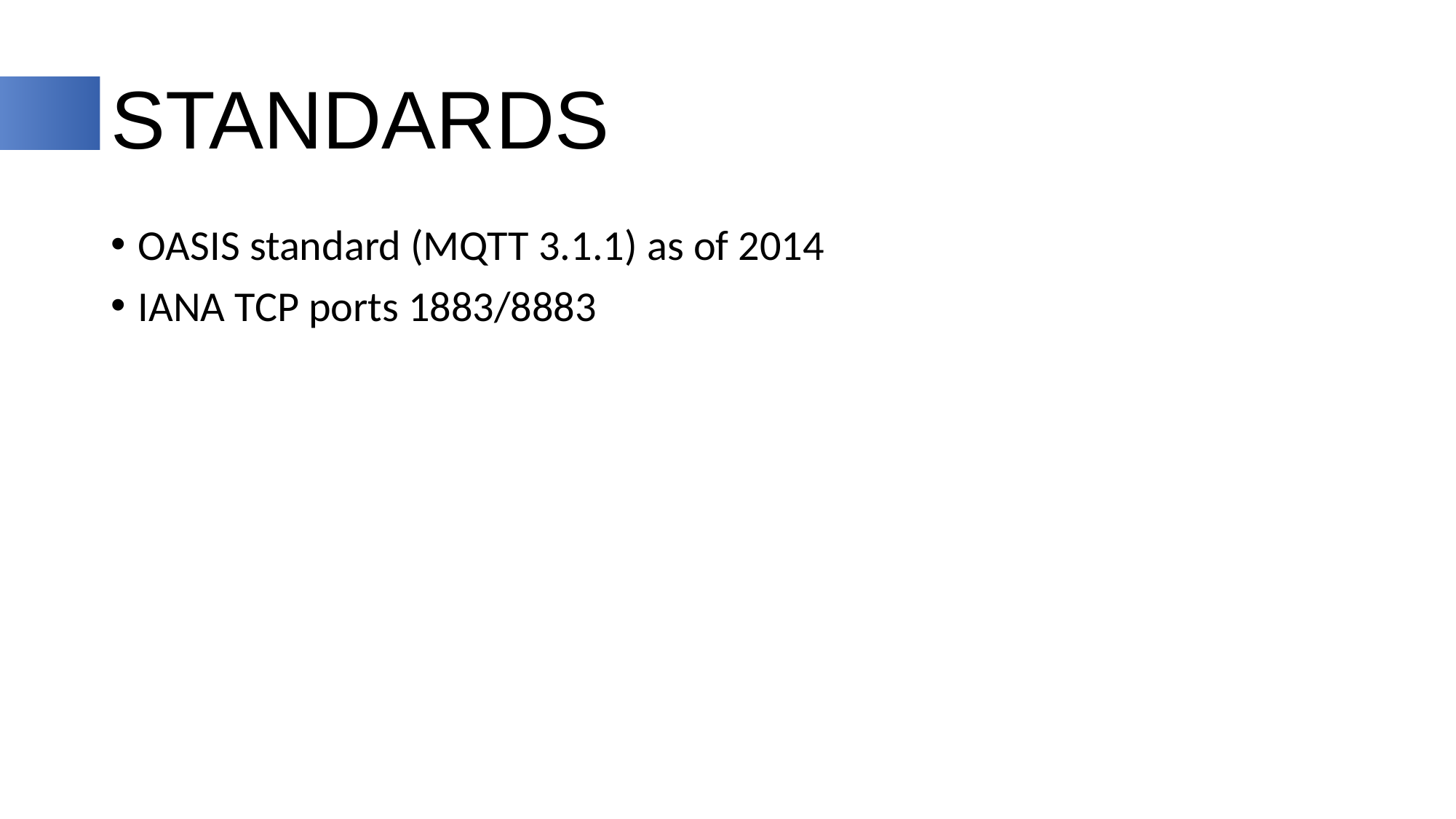

# Standards
OASIS standard (MQTT 3.1.1) as of 2014
IANA TCP ports 1883/8883